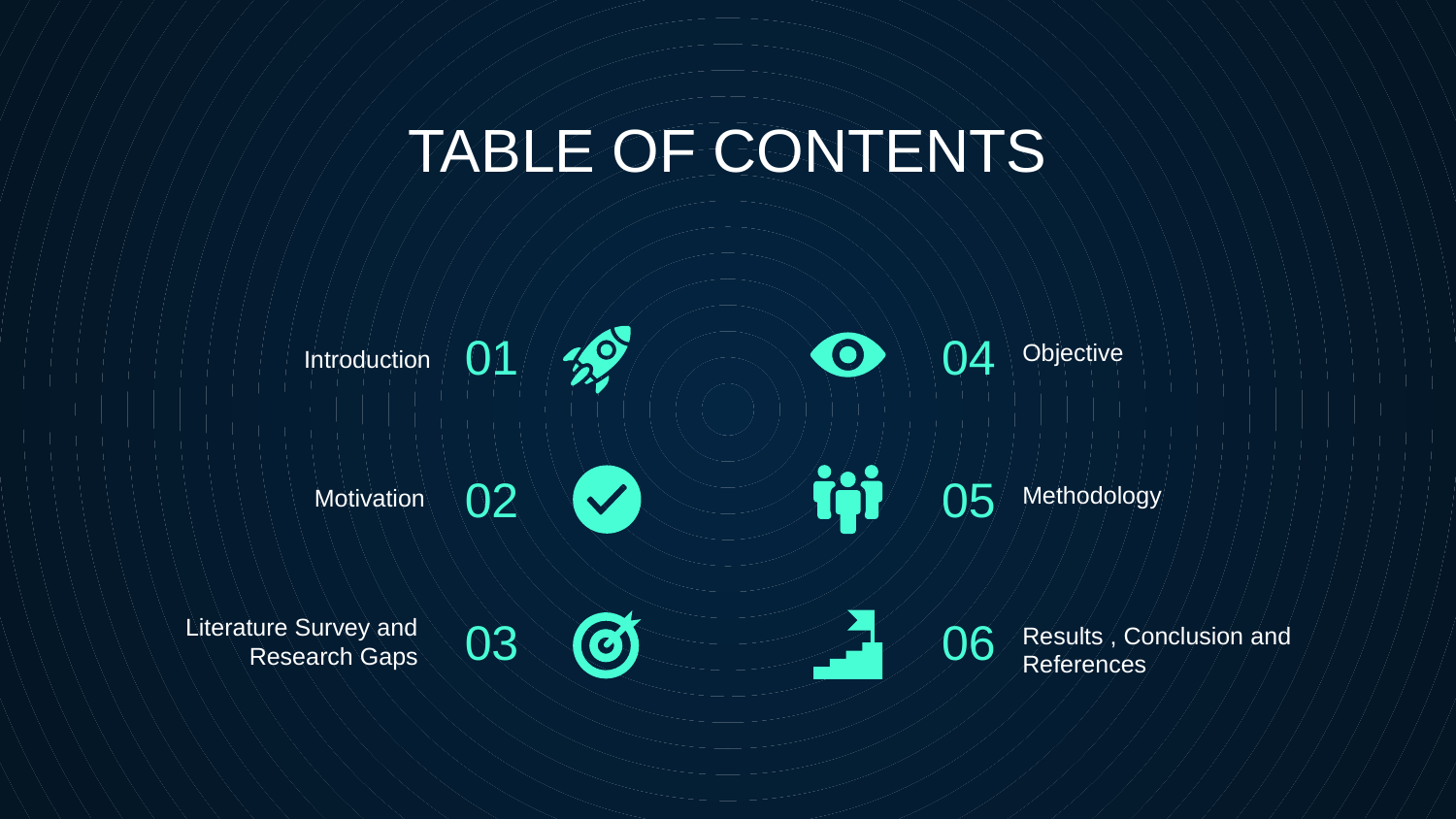

# TABLE OF CONTENTS
01
04
Objective

Introduction
02
05

Methodology
Motivation
03
06
Results , Conclusion and References

Literature Survey and Research Gaps